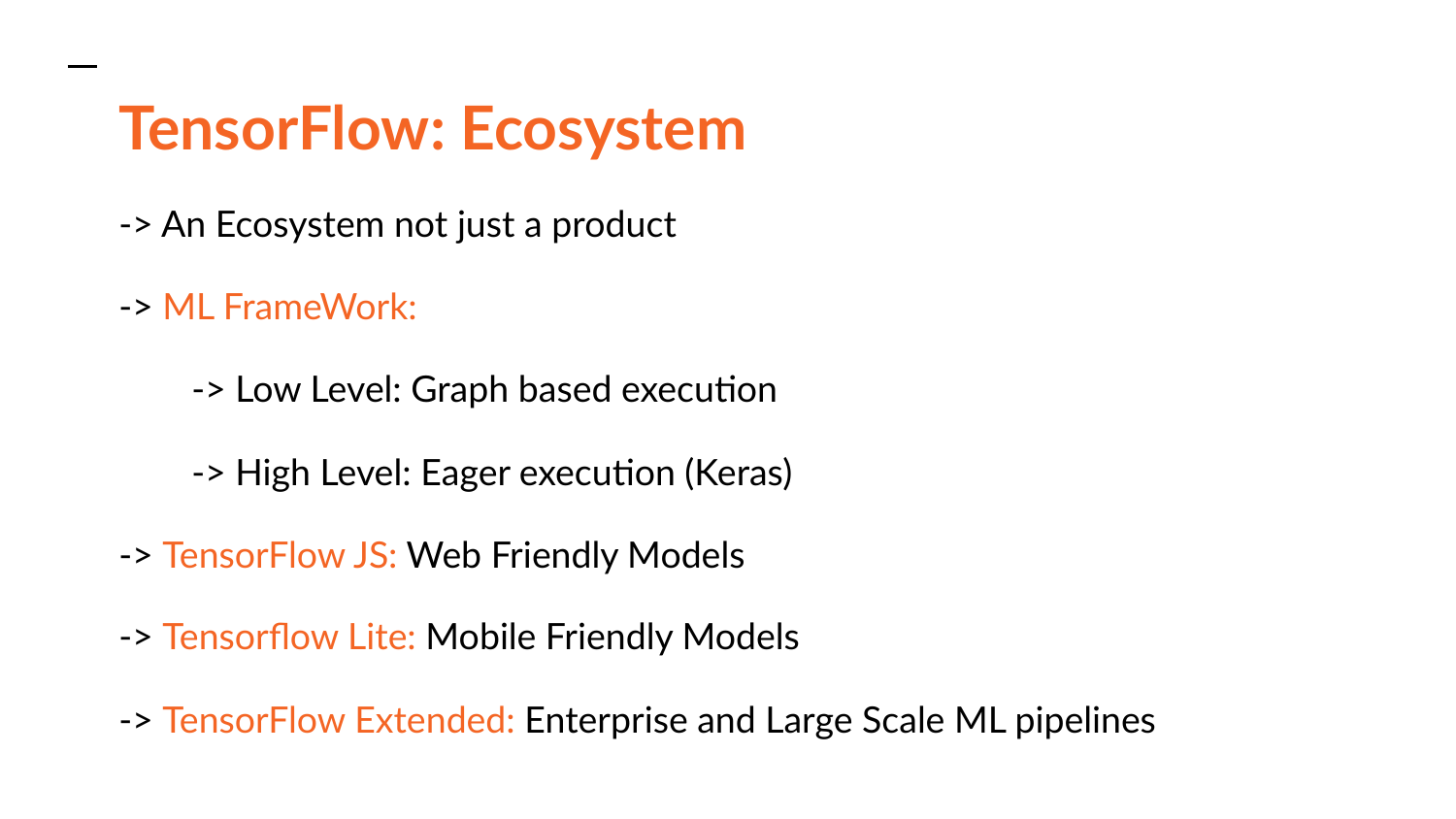

TensorFlow: Ecosystem
-> An Ecosystem not just a product
-> ML FrameWork:
-> Low Level: Graph based execution
-> High Level: Eager execution (Keras)
-> TensorFlow JS: Web Friendly Models
-> Tensorflow Lite: Mobile Friendly Models
-> TensorFlow Extended: Enterprise and Large Scale ML pipelines